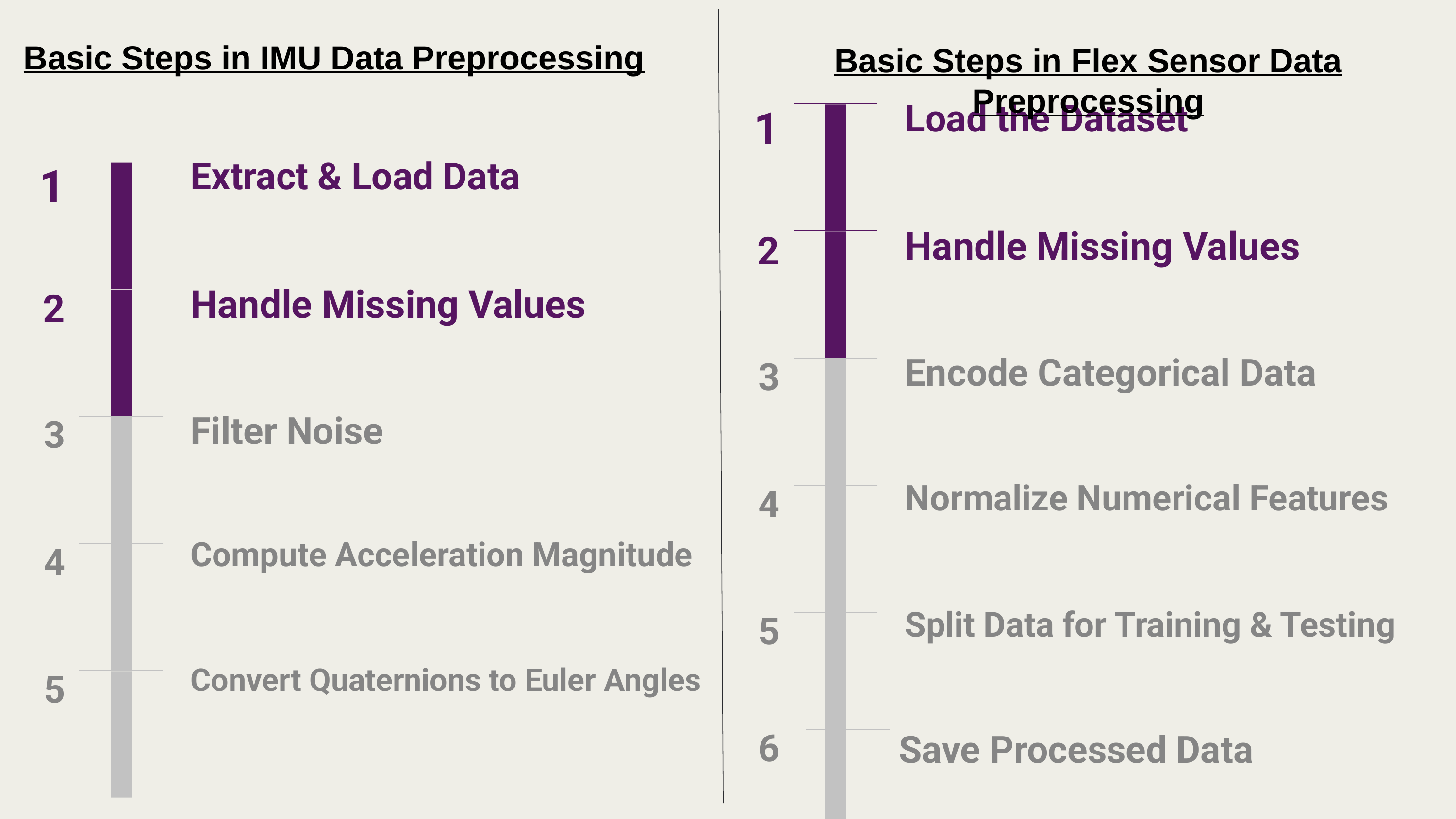

Basic Steps in IMU Data Preprocessing

Basic Steps in Flex Sensor Data Preprocessing

Load the Dataset

1

Extract & Load Data

1

Handle Missing Values
2

Handle Missing Values
2

Encode Categorical Data
3

Filter Noise
3

Normalize Numerical Features
4

Compute Acceleration Magnitude
4

Split Data for Training & Testing

5

Convert Quaternions to Euler Angles

5

6
Save Processed Data